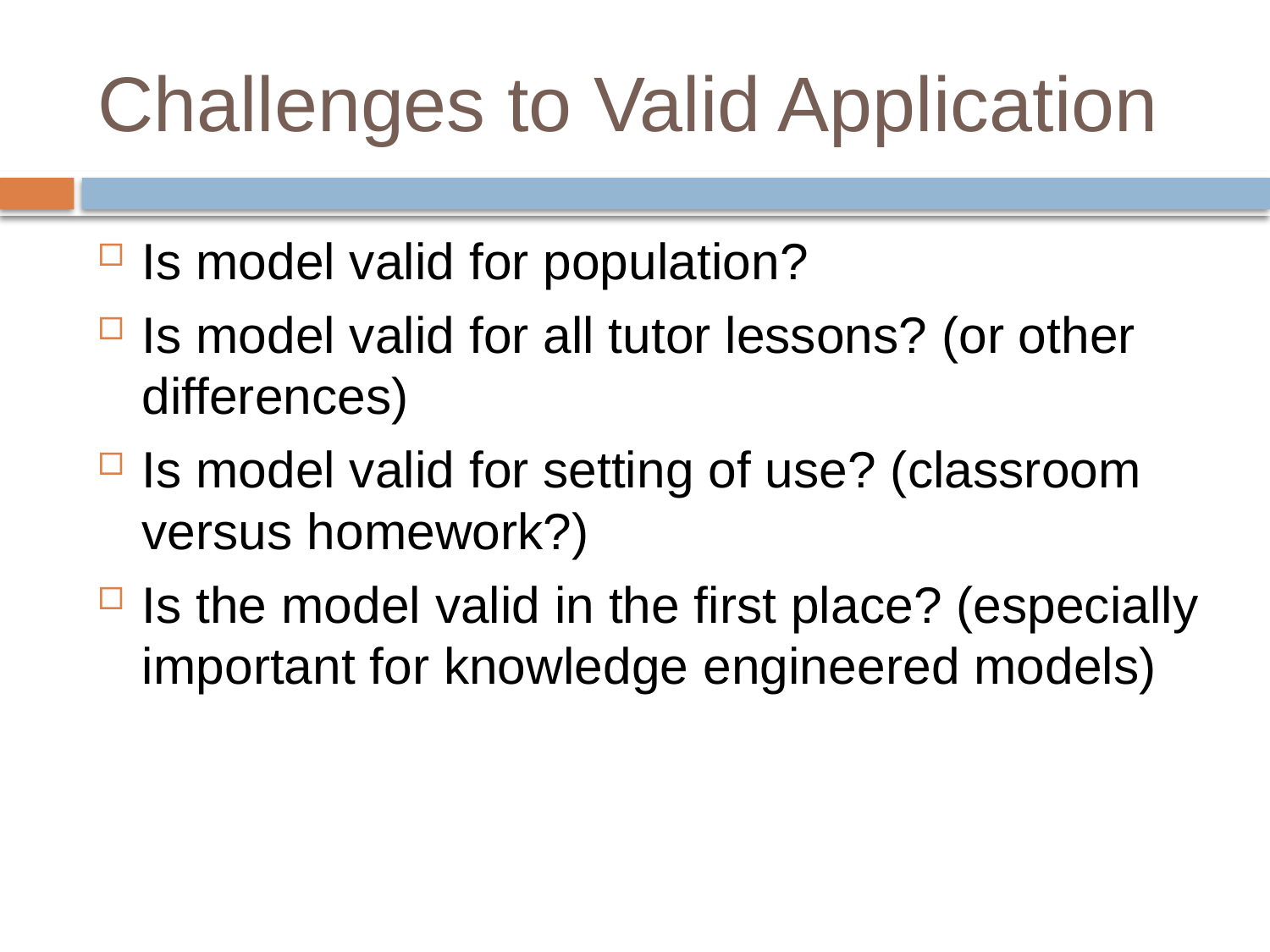

# Challenges to Valid Application
Is model valid for population?
Is model valid for all tutor lessons? (or other differences)
Is model valid for setting of use? (classroom versus homework?)
Is the model valid in the first place? (especially important for knowledge engineered models)